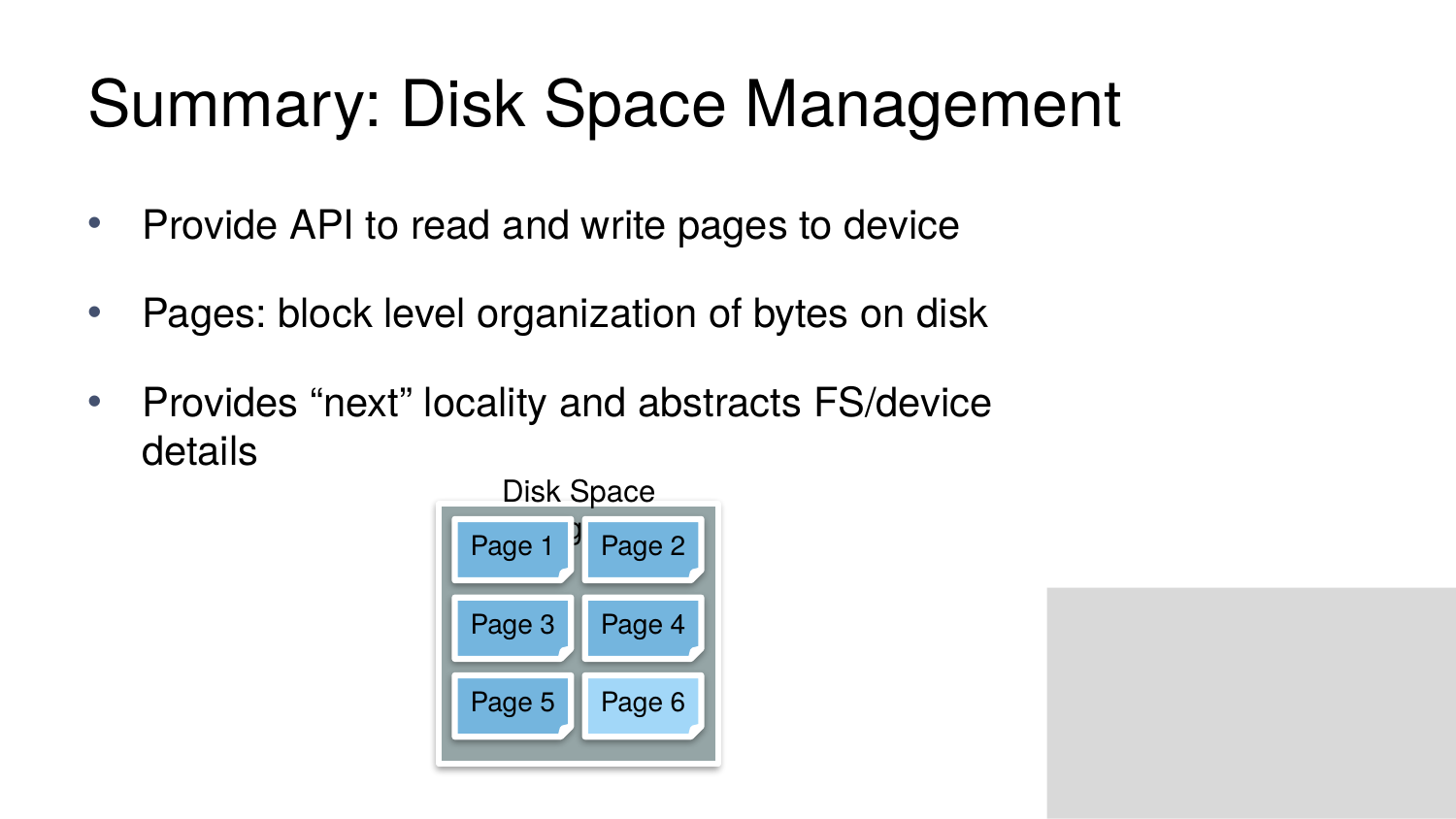

# Summary: Disk Space Management
Provide API to read and write pages to device
Pages: block level organization of bytes on disk
Provides “next” locality and abstracts FS/device details
Disk Space Management

Page 1
Page 2
Page 3
Page 4
Page 5
Page 6